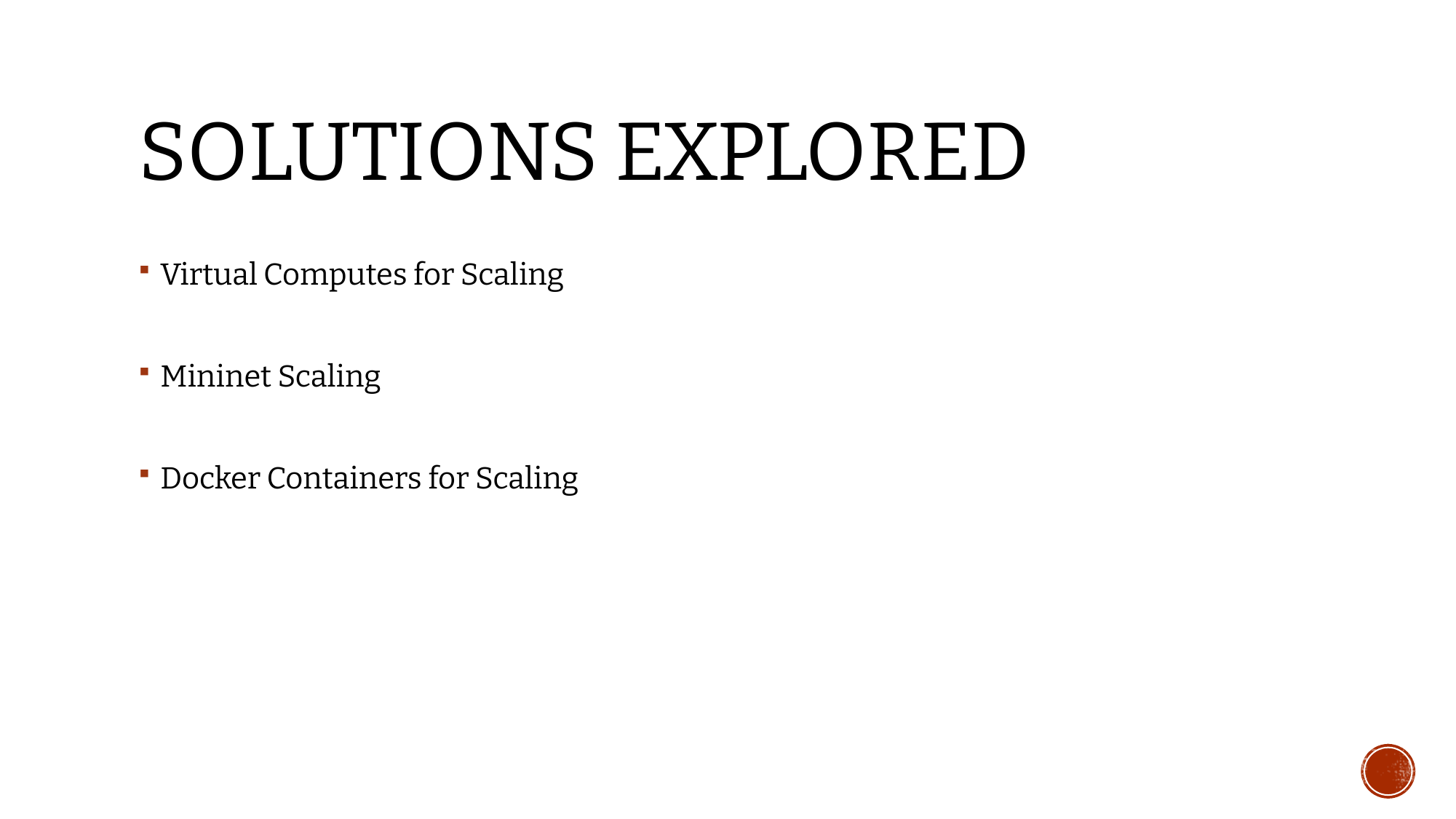

# Solutions Explored
Virtual Computes for Scaling

Mininet Scaling

Docker Containers for Scaling